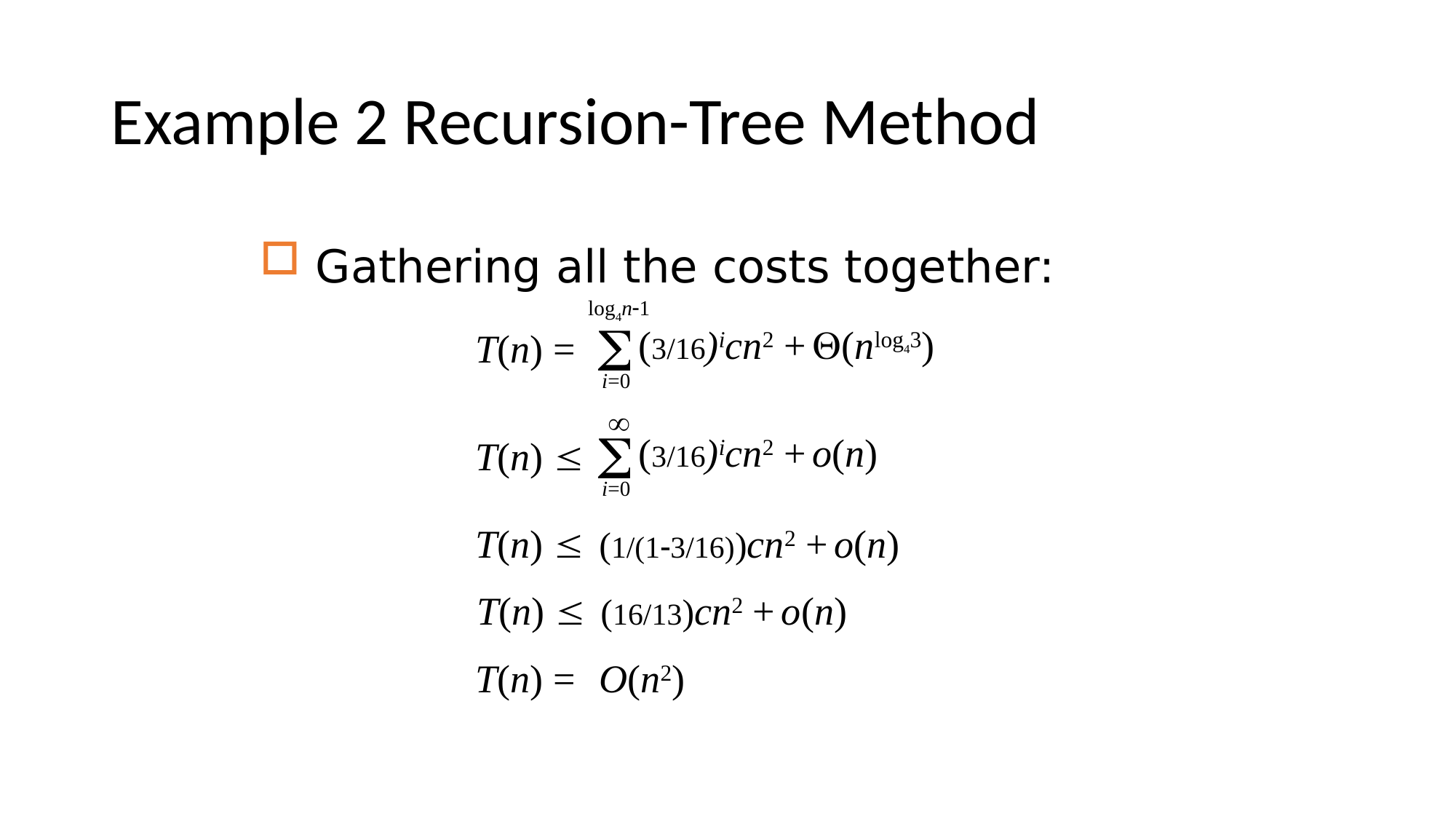

# Example 2 Recursion-Tree Method
Gathering all the costs together:
log4n−1
Σ
(3/16)icn2 + Θ(nlog43)
T(n) =
i=0
∞
Σ
(3/16)icn2 + o(n)
T(n) ≤
i=0
(1/(1−3/16))cn2 + o(n)
T(n) ≤
(16/13)cn2 + o(n)
T(n) ≤
O(n2)
T(n) =